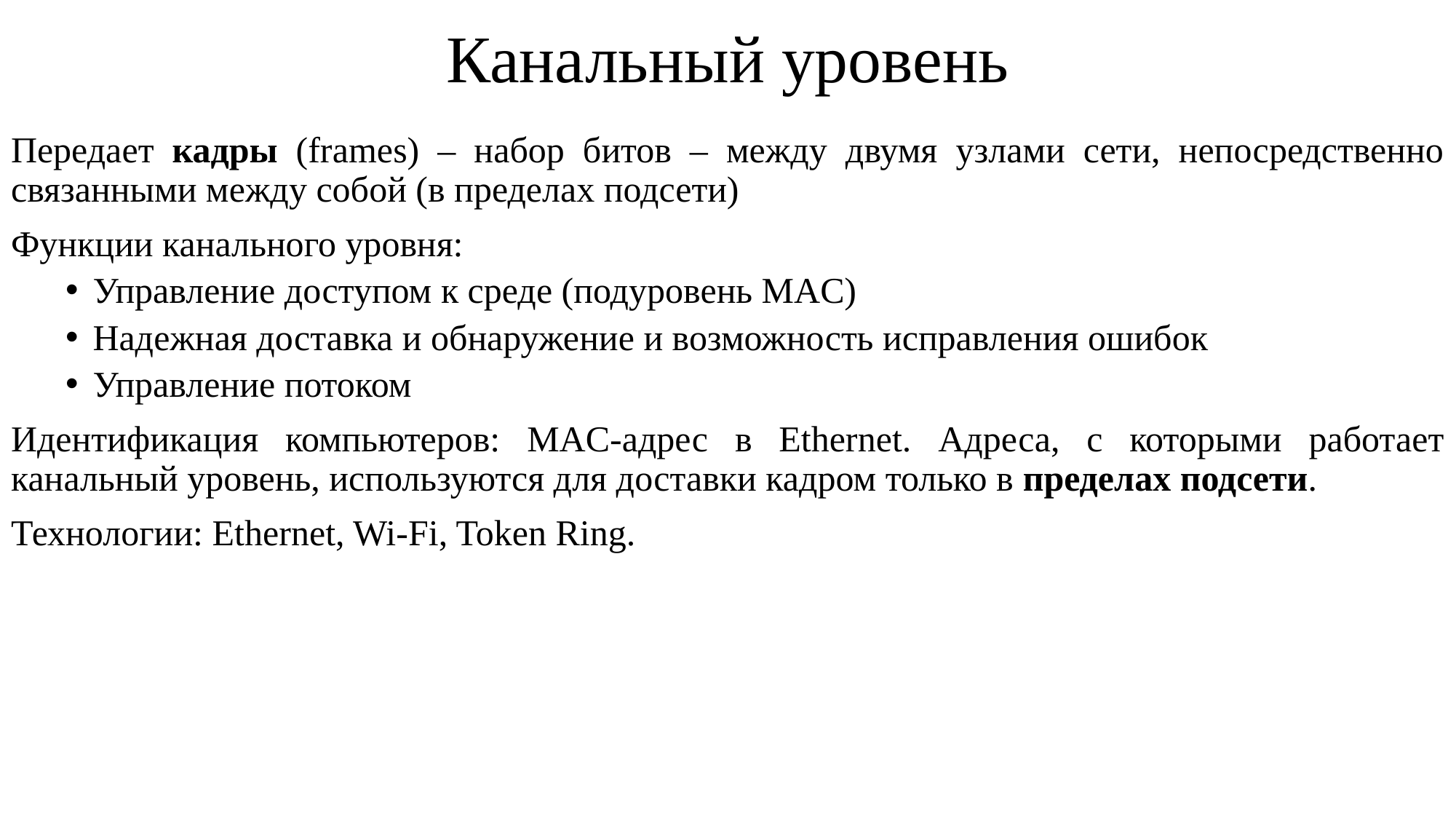

# Канальный уровень
Передает кадры (frames) – набор битов – между двумя узлами сети, непосредственно связанными между собой (в пределах подсети)
Функции канального уровня:
Управление доступом к среде (подуровень MAC)
Надежная доставка и обнаружение и возможность исправления ошибок
Управление потоком
Идентификация компьютеров: MAC-адрес в Ethernet. Адреса, с которыми работает канальный уровень, используются для доставки кадром только в пределах подсети.
Технологии: Ethernet, Wi-Fi, Token Ring.